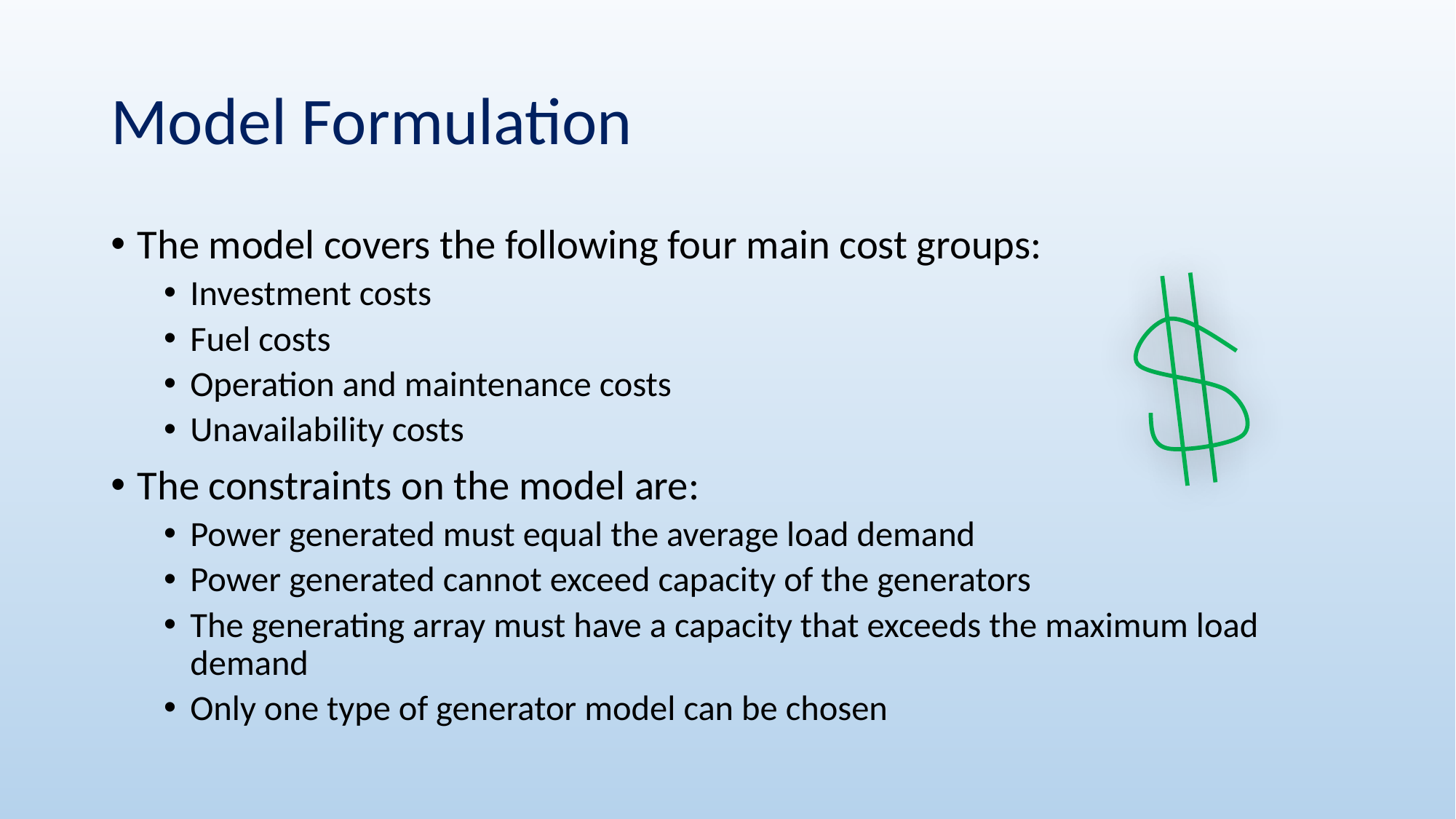

# Model Formulation
The model covers the following four main cost groups:
Investment costs
Fuel costs
Operation and maintenance costs
Unavailability costs
The constraints on the model are:
Power generated must equal the average load demand
Power generated cannot exceed capacity of the generators
The generating array must have a capacity that exceeds the maximum load demand
Only one type of generator model can be chosen